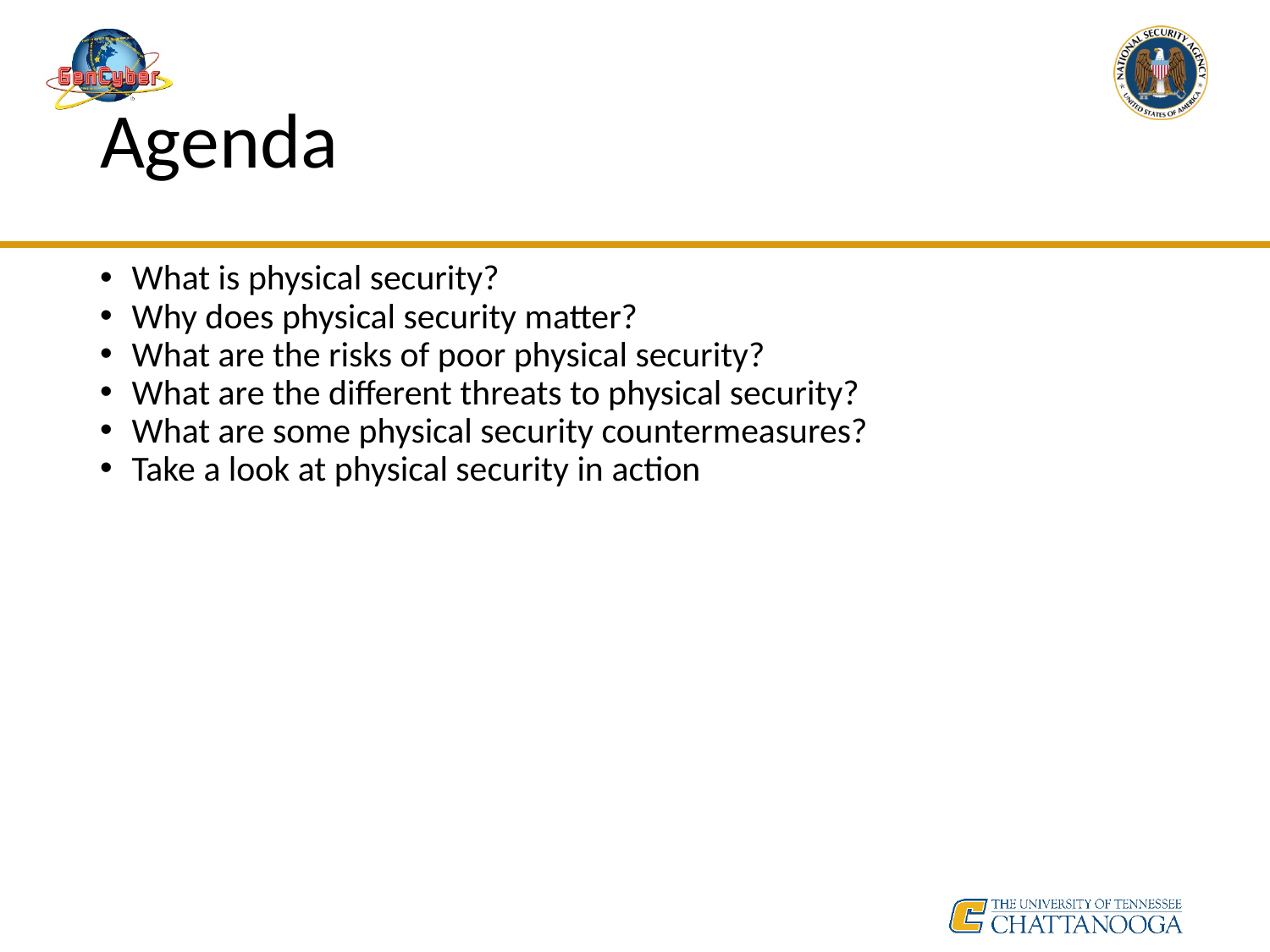

# Agenda
What is physical security?
Why does physical security matter?
What are the risks of poor physical security?
What are the different threats to physical security?
What are some physical security countermeasures?
Take a look at physical security in action